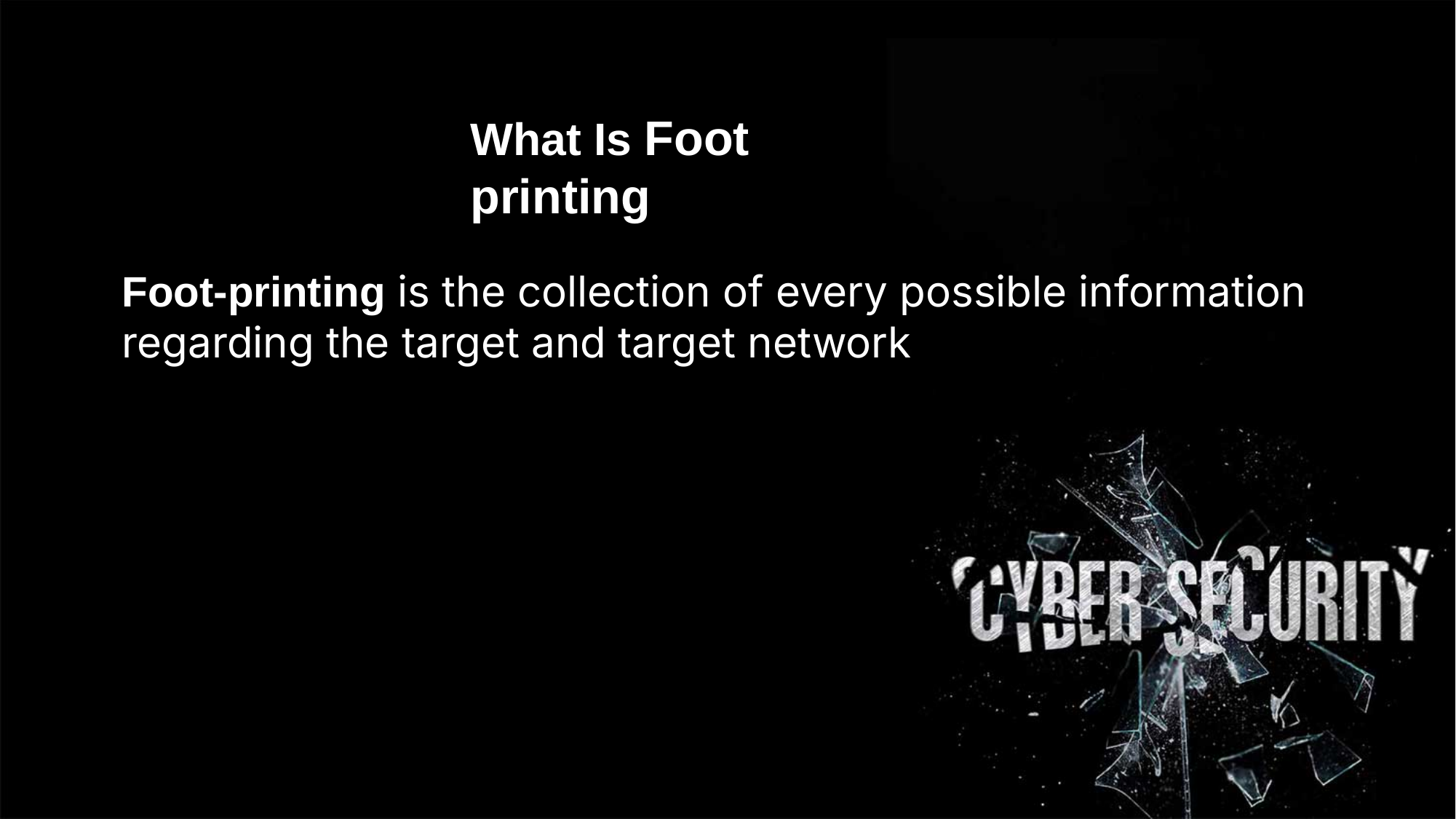

What Is Foot printing
Foot-printing is the collection of every possible information regarding the target and target network